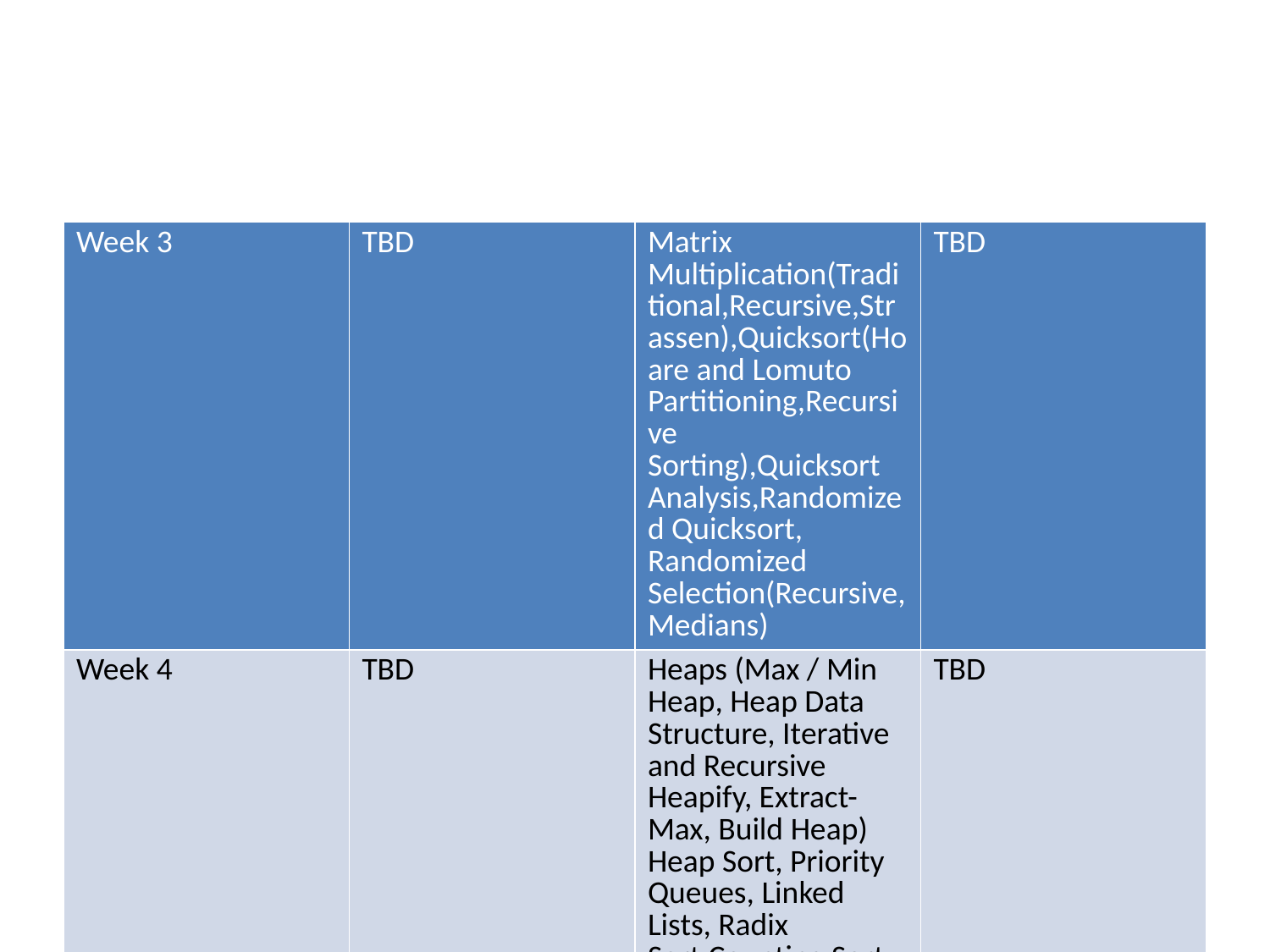

| Week 3 | TBD | Matrix Multiplication(Traditional,Recursive,Strassen),Quicksort(Hoare and Lomuto Partitioning,Recursive Sorting),Quicksort Analysis,Randomized Quicksort, Randomized Selection(Recursive,Medians) | TBD |
| --- | --- | --- | --- |
| Week 4 | TBD | Heaps (Max / Min Heap, Heap Data Structure, Iterative and Recursive Heapify, Extract-Max, Build Heap) Heap Sort, Priority Queues, Linked Lists, Radix Sort,Counting Sort | TBD |
| Week 5 | TBD | Convex Hull (Divide & Conquer) Dynamic Programming (Fibonacci Numbers) Divide-and-Conquer (DAC) vs Dynamic Programming (DP) Development of a DP Algorithms Matrix-Chain Multiplication and Analysis | TBD |